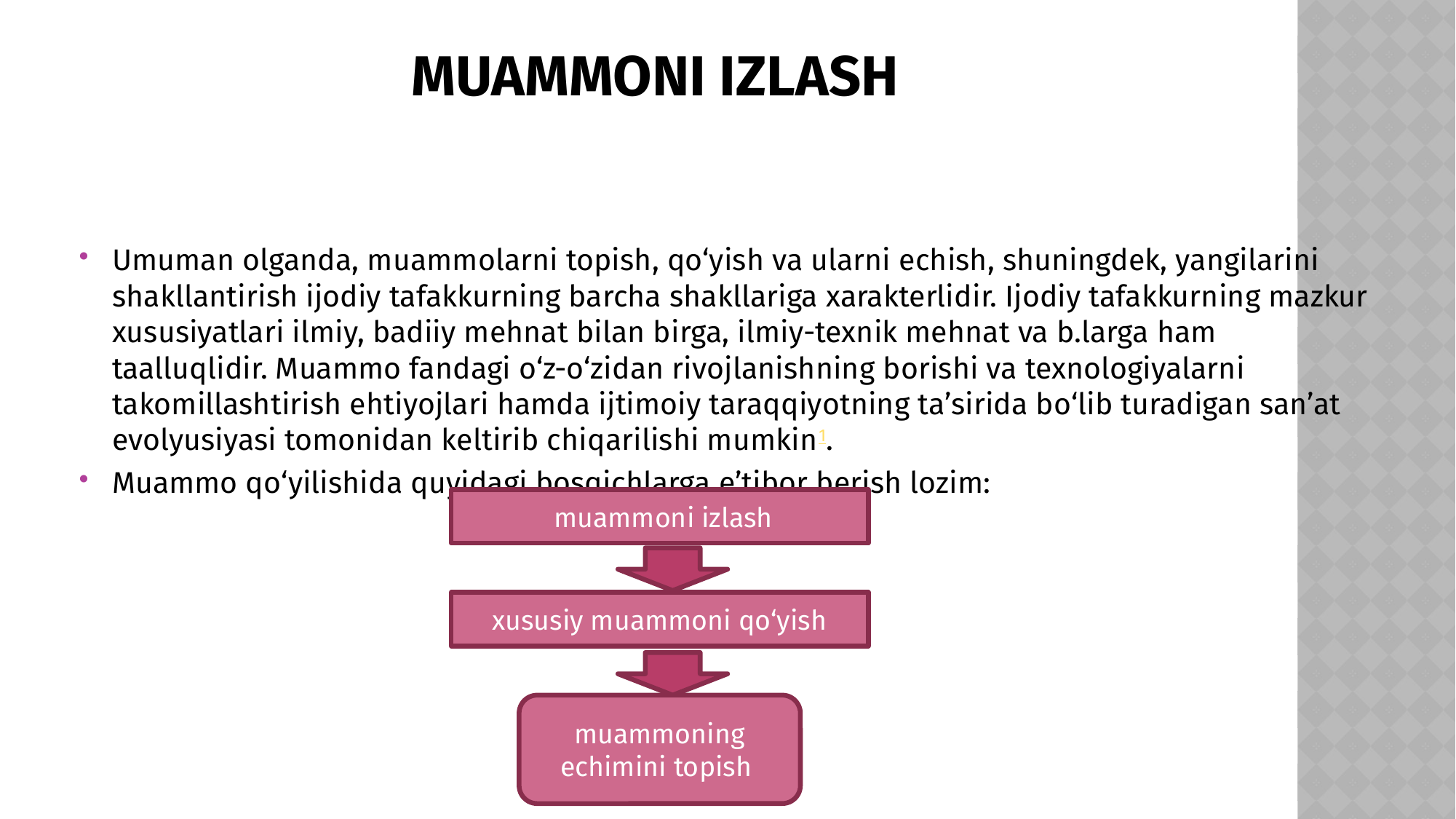

# muammoni izlash
Umuman olganda, muammolarni topish, qo‘yish va ularni echish, shuningdek, yangilarini shakllantirish ijodiy tafakkurning barcha shakllariga xarakterlidir. Ijodiy tafakkurning mazkur xususiyatlari ilmiy, badiiy mehnat bilan birga, ilmiy-texnik mehnat va b.larga ham taalluqlidir. Muammo fandagi o‘z-o‘zidan rivojlanishning borishi va texnologiyalarni takomillashtirish ehtiyojlari hamda ijtimoiy taraqqiyotning ta’sirida bo‘lib turadigan san’at evolyusiyasi tomonidan keltirib chiqarilishi mumkin1.
Muammo qo‘yilishida quyidagi bosqichlarga e’tibor berish lozim:

 muammoni izlash

xususiy muammoni qo‘yish

muammoning echimini topish